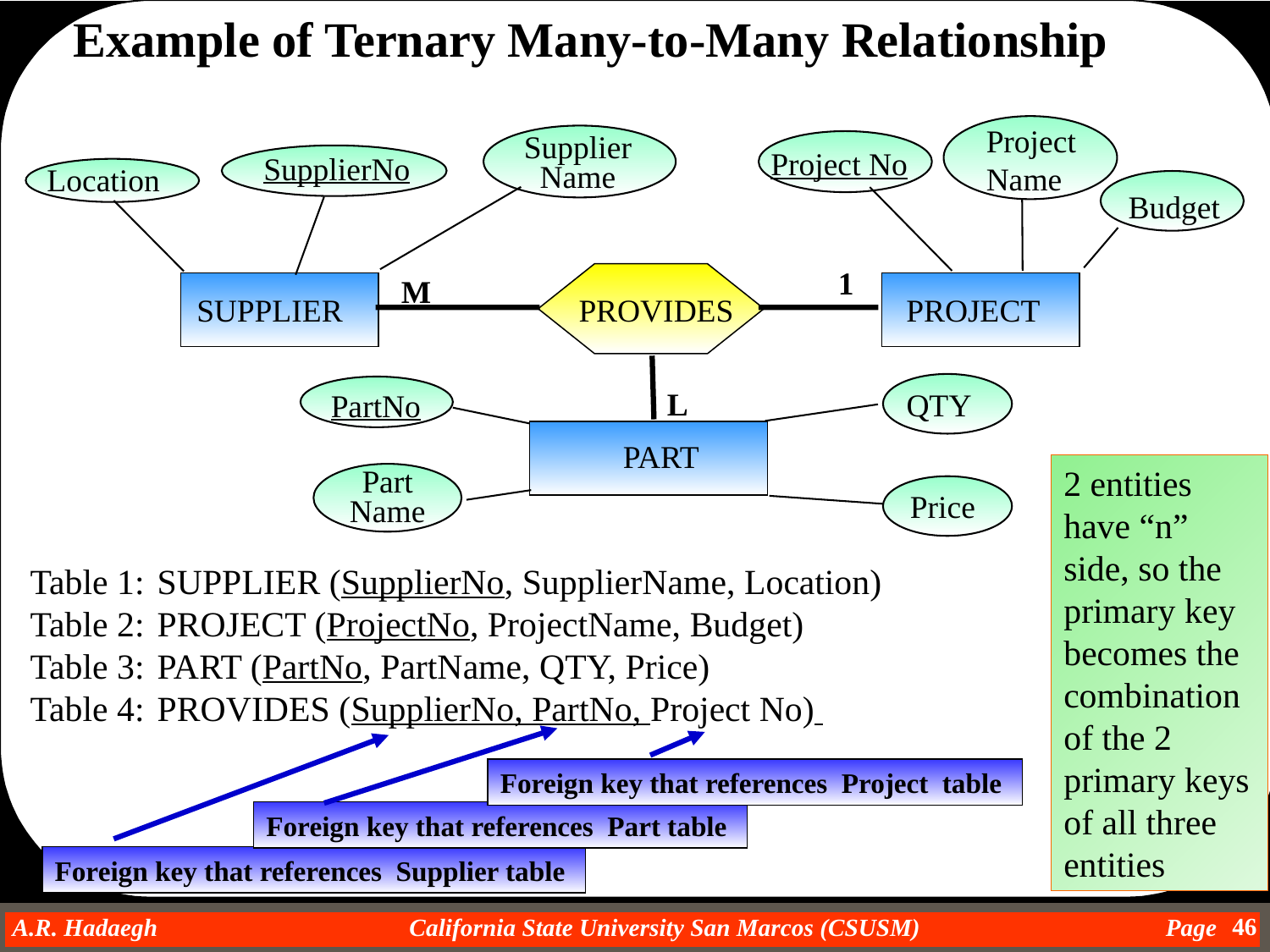

Example of Ternary Many-to-Many Relationship
Project
Name

Supplier
Name

Project No
SupplierNo

Location

Budget

1

M

PROVIDES
SUPPLIER
PROJECT

L
QTY
PartNo

PART
2 entities have “n” side, so the primary key becomes the combination of the 2 primary keys of all three entities
Part
Name

Price

Table 1: 	SUPPLIER (SupplierNo, SupplierName, Location)
Table 2:	PROJECT (ProjectNo, ProjectName, Budget)
Table 3:	PART (PartNo, PartName, QTY, Price)
Table 4:	PROVIDES (SupplierNo, PartNo, Project No)
PART

Foreign key that references  Project  table
Foreign key that references  Part table
Foreign key that references  Supplier table
46